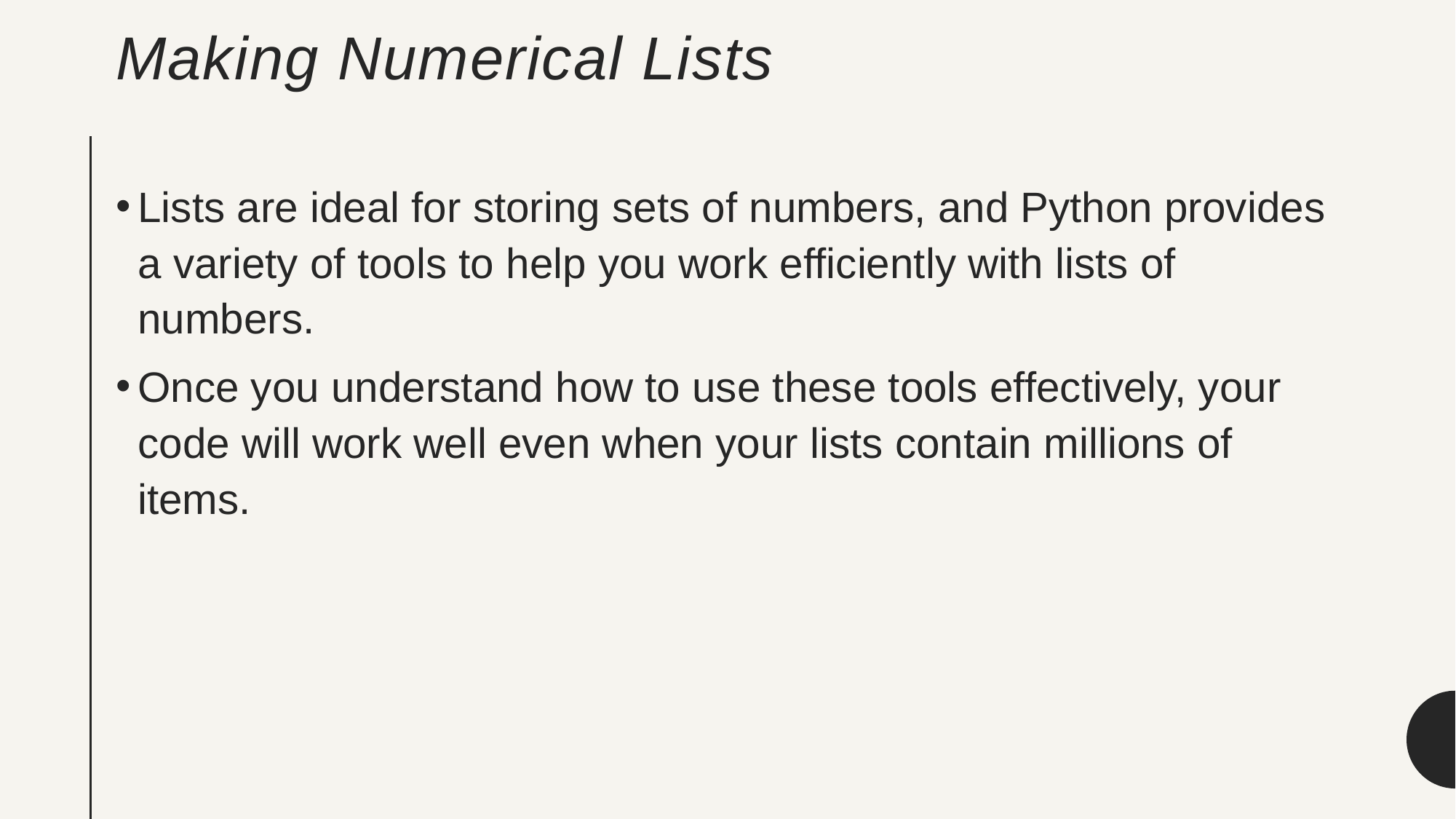

# Making Numerical Lists
Lists are ideal for storing sets of numbers, and Python provides a variety of tools to help you work efficiently with lists of numbers.
Once you understand how to use these tools effectively, your code will work well even when your lists contain millions of items.